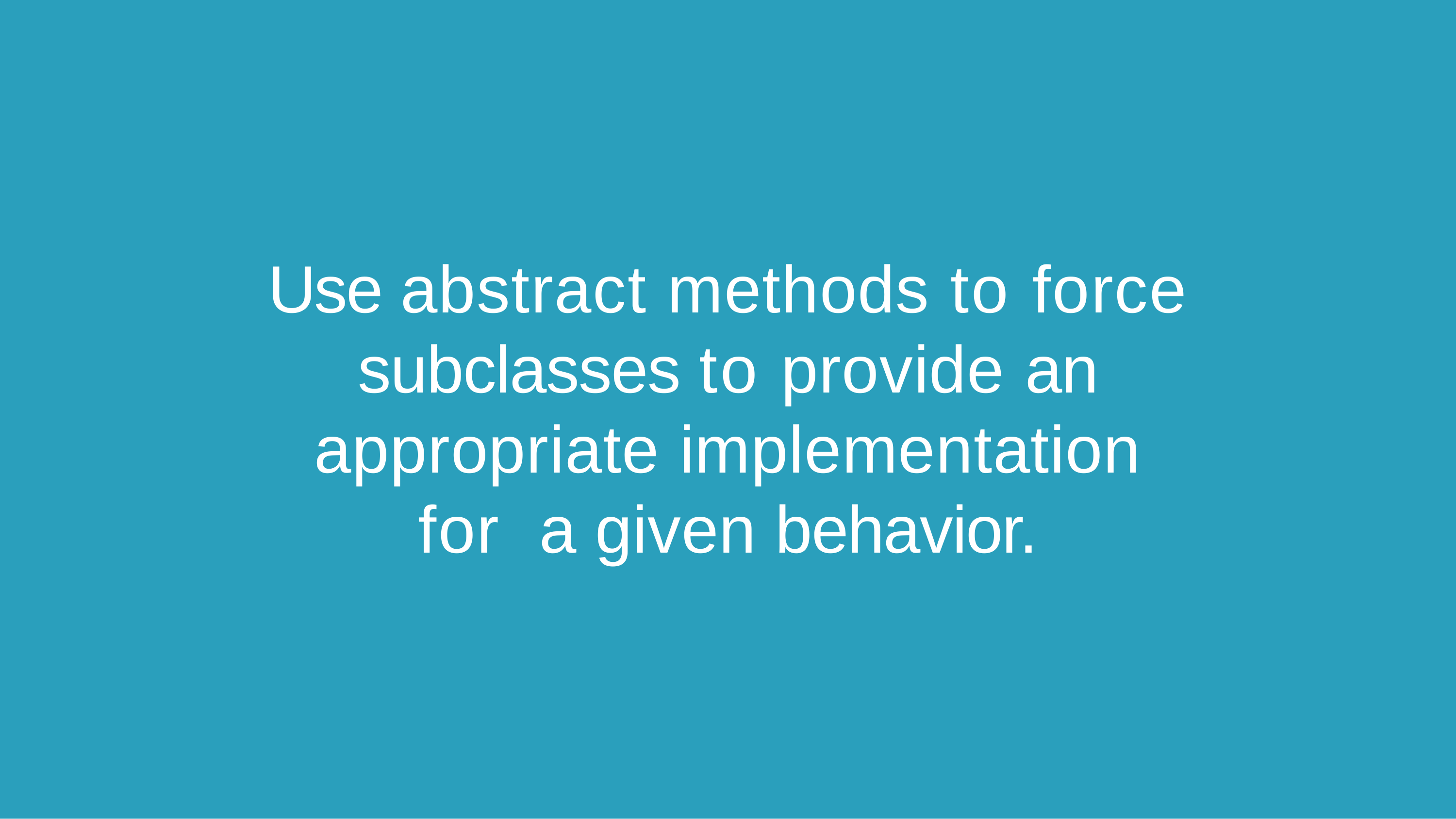

Use abstract methods to force  subclasses to provide an  appropriate implementation for  a given behavior.
28